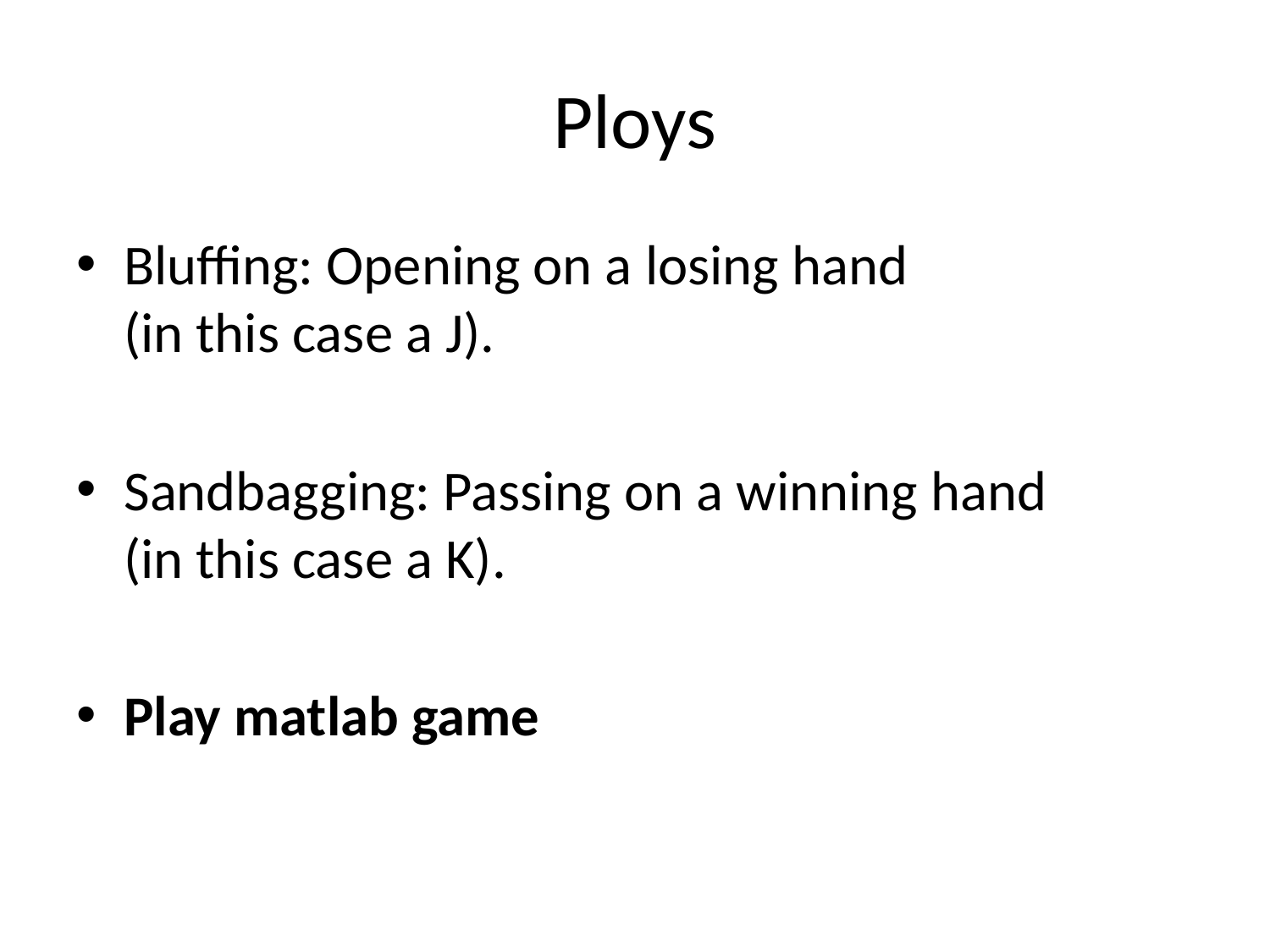

# Ploys
Bluffing: Opening on a losing hand
(in this case a J).

Sandbagging: Passing on a winning hand
(in this case a K).

Play matlab game